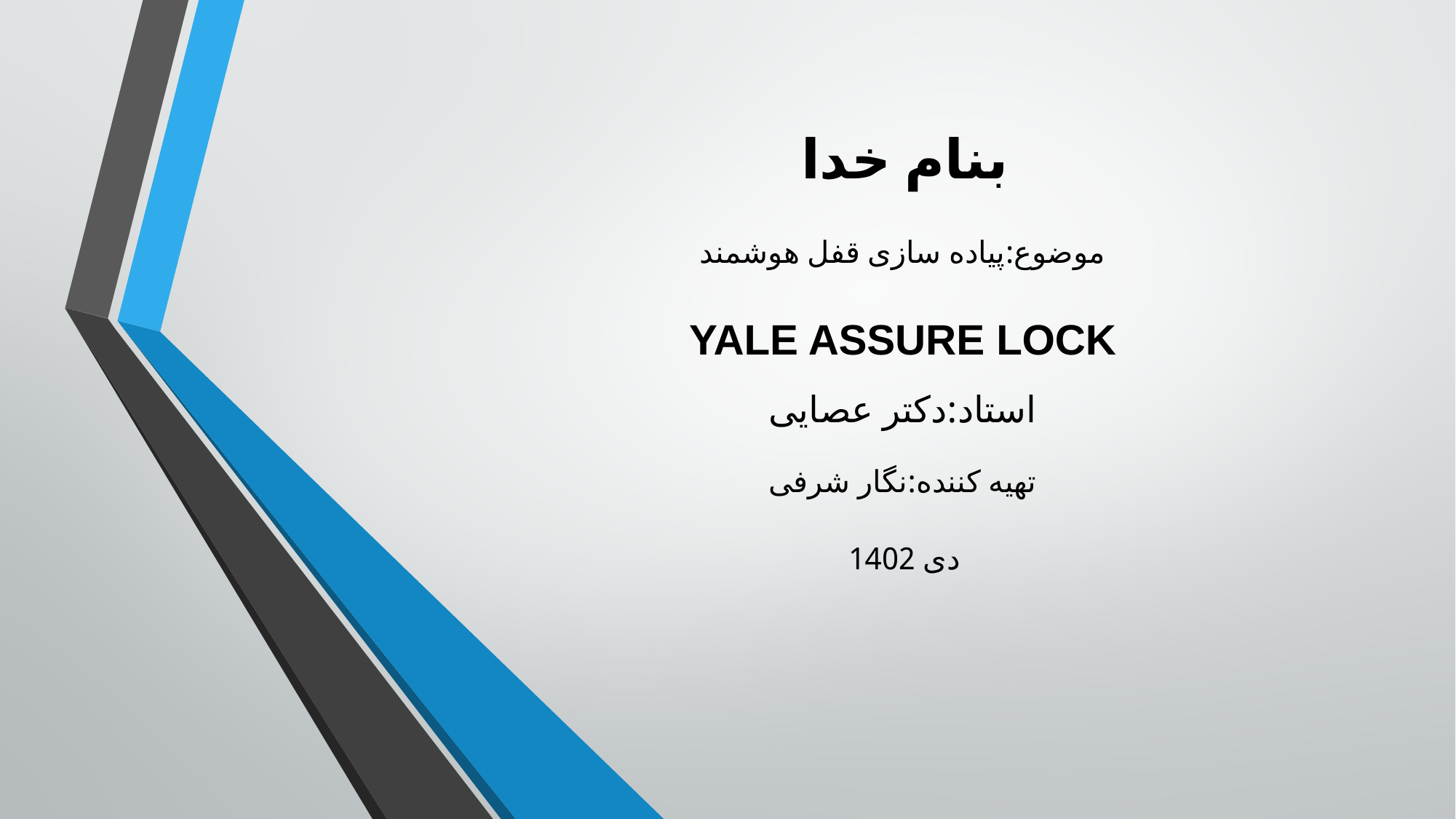

بنام خدا

موضوع:پیاده سازی قفل هوشمند

YALE ASSURE LOCK
استاد:دکتر عصایی

تهیه کننده:نگار شرفی
دی 1402